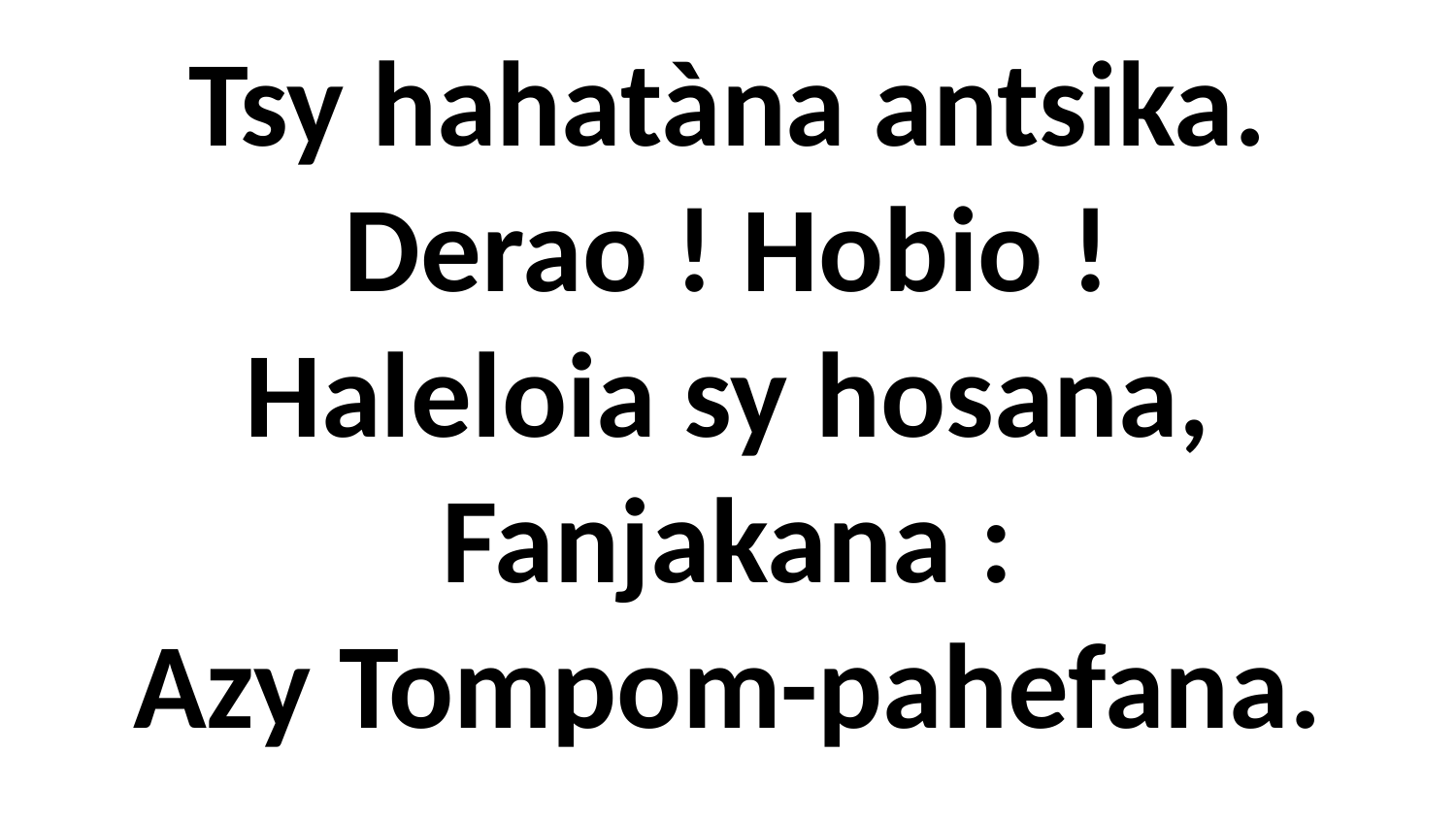

# Tsy hahatàna antsika. Derao ! Hobio ! Haleloia sy hosana, Fanjakana : Azy Tompom-pahefana.